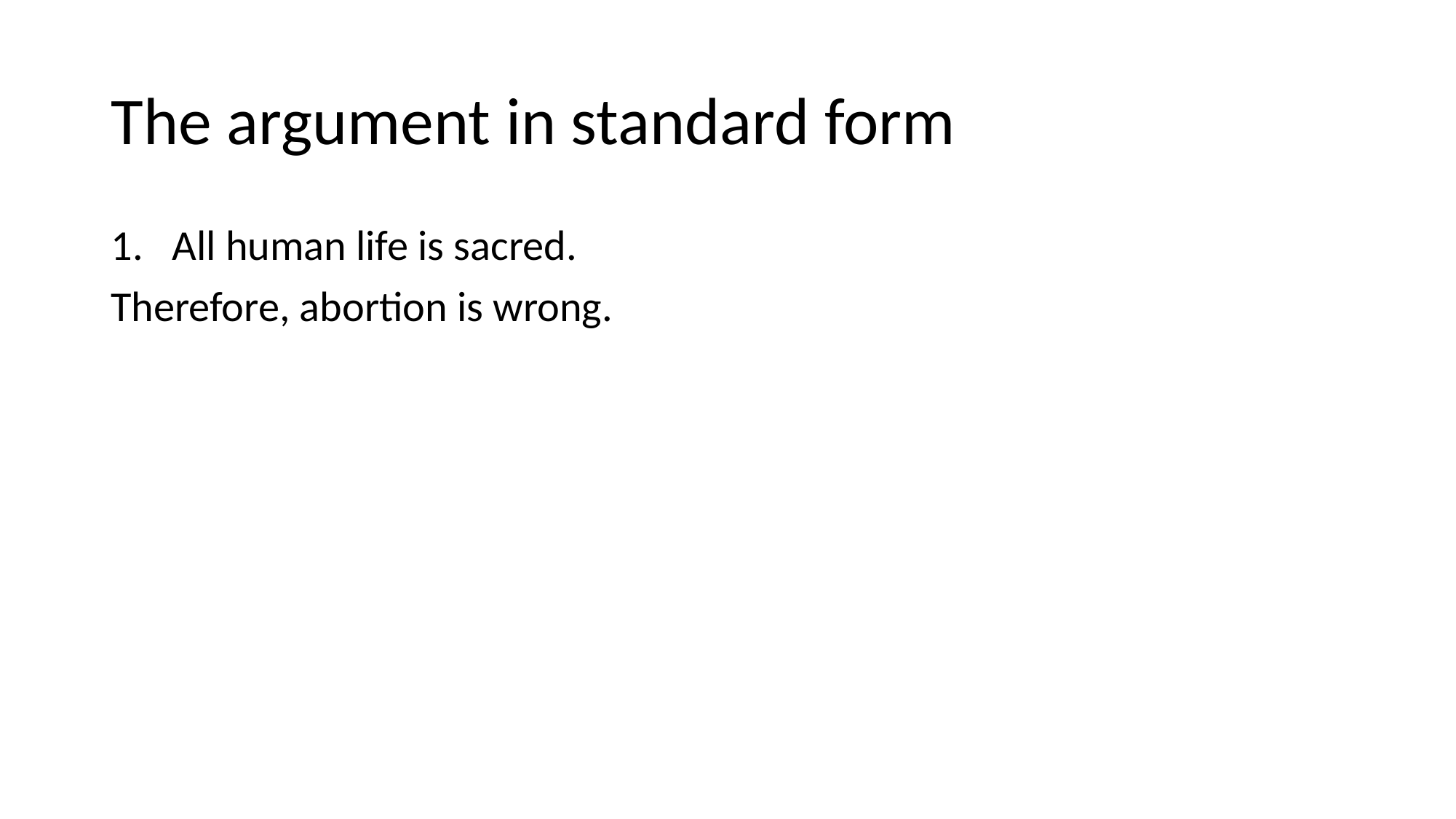

# The argument in standard form
All human life is sacred.
Therefore, abortion is wrong.